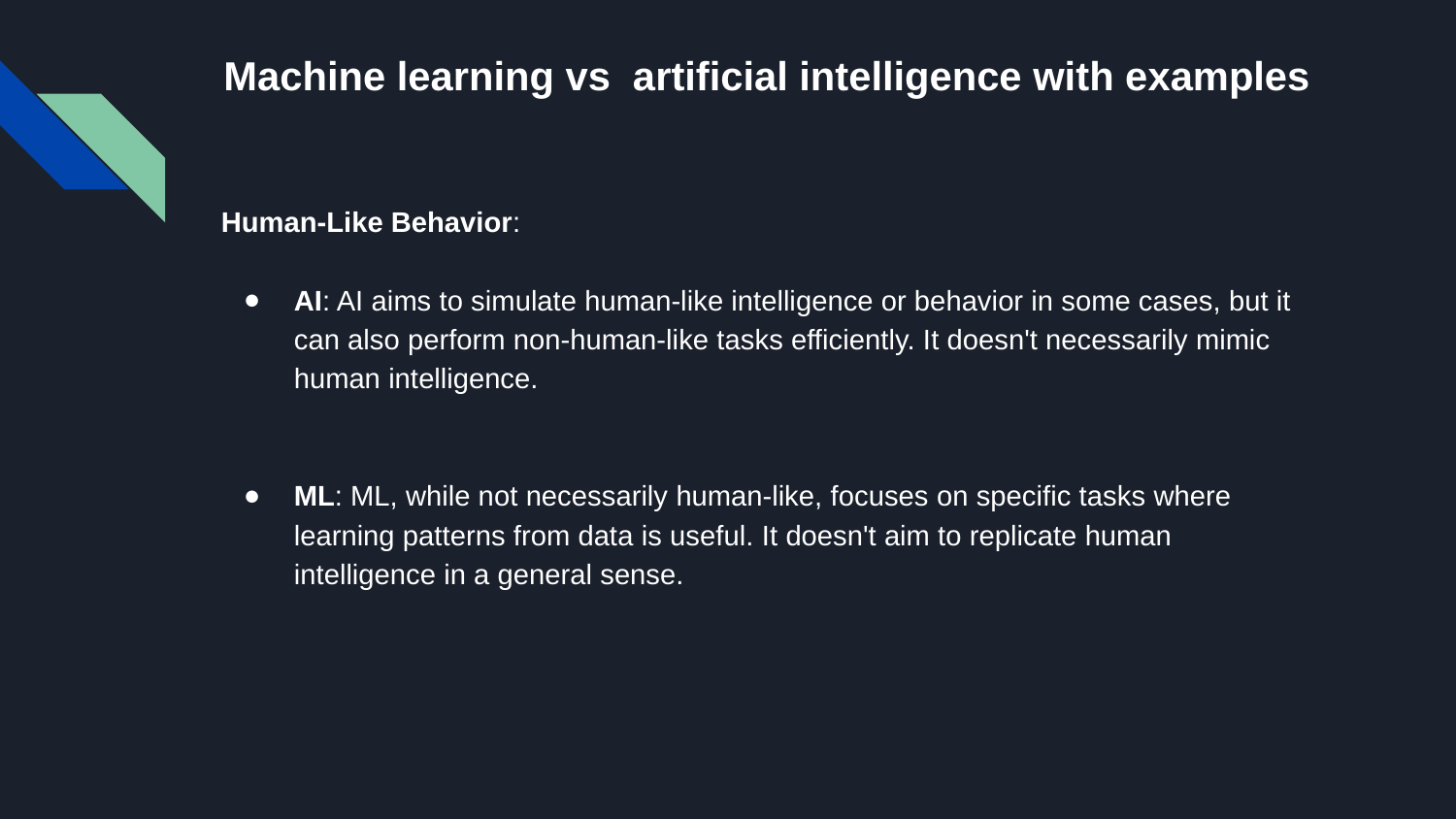

# Machine learning vs  artificial intelligence with examples

Human-Like Behavior:

AI: AI aims to simulate human-like intelligence or behavior in some cases, but it can also perform non-human-like tasks efficiently. It doesn't necessarily mimic human intelligence.

ML: ML, while not necessarily human-like, focuses on specific tasks where learning patterns from data is useful. It doesn't aim to replicate human intelligence in a general sense.